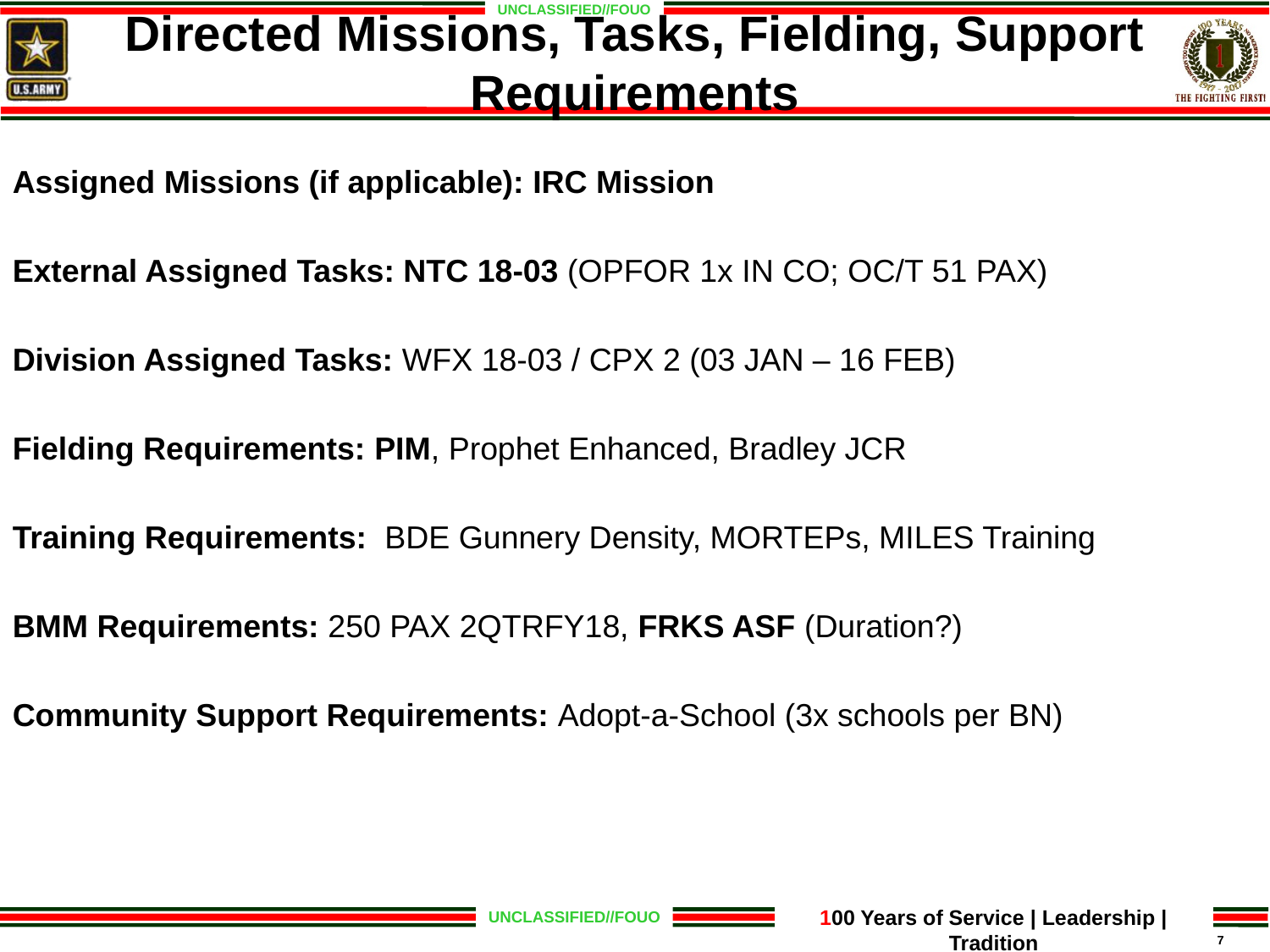

# Directed Missions, Tasks, Fielding, Support Requirements
Assigned Missions (if applicable): IRC Mission

External Assigned Tasks: NTC 18-03 (OPFOR 1x IN CO; OC/T 51 PAX)

Division Assigned Tasks: WFX 18-03 / CPX 2 (03 JAN – 16 FEB)

Fielding Requirements: PIM, Prophet Enhanced, Bradley JCR

Training Requirements:  BDE Gunnery Density, MORTEPs, MILES Training

BMM Requirements: 250 PAX 2QTRFY18, FRKS ASF (Duration?)

Community Support Requirements: Adopt-a-School (3x schools per BN)